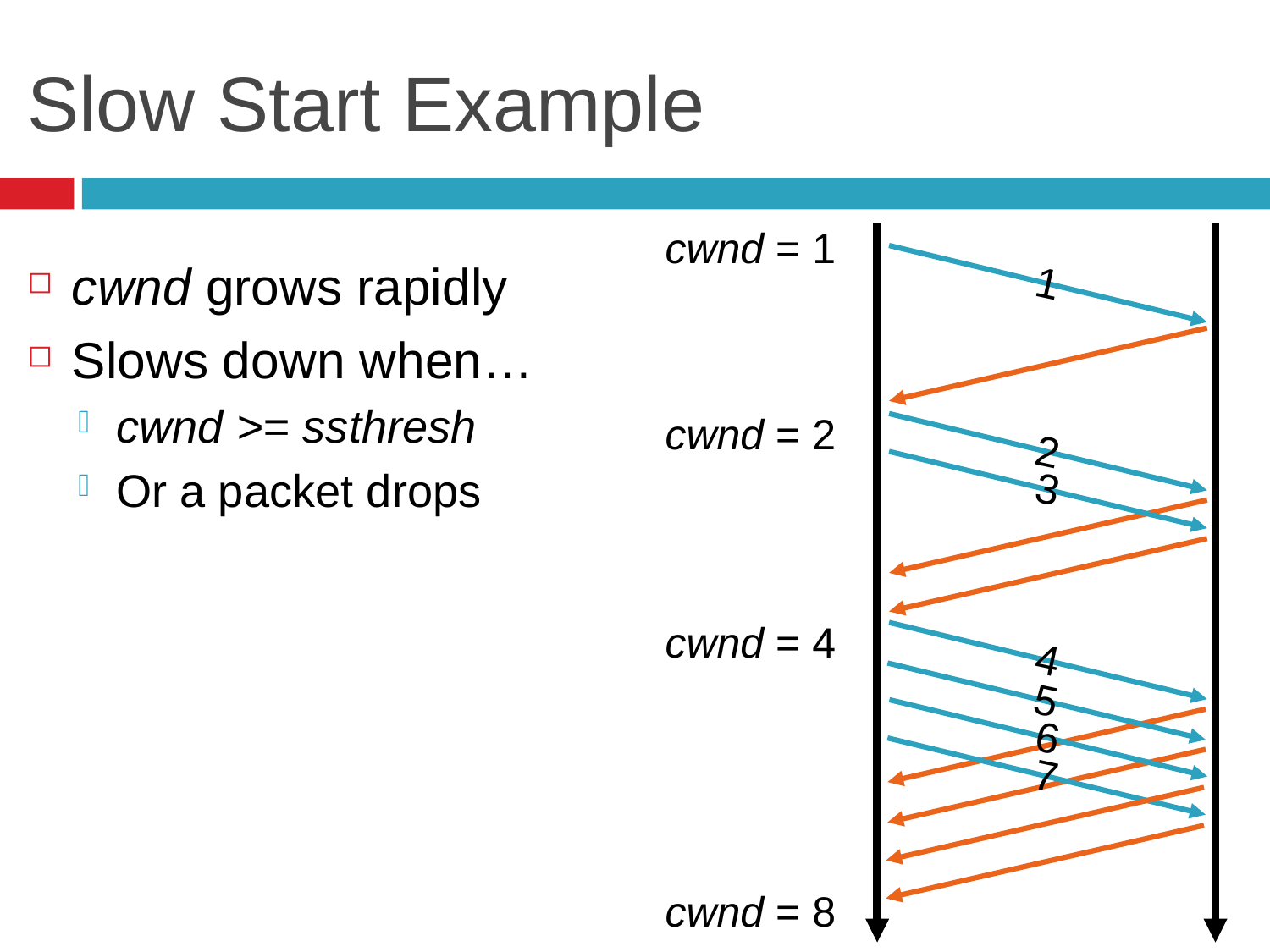

# Slow Start Example
48
cwnd = 1

1
cwnd grows rapidly
Slows down when…
cwnd >= ssthresh
Or a packet drops

cwnd = 2

2

3

cwnd = 4

4

5

6

7

cwnd = 8